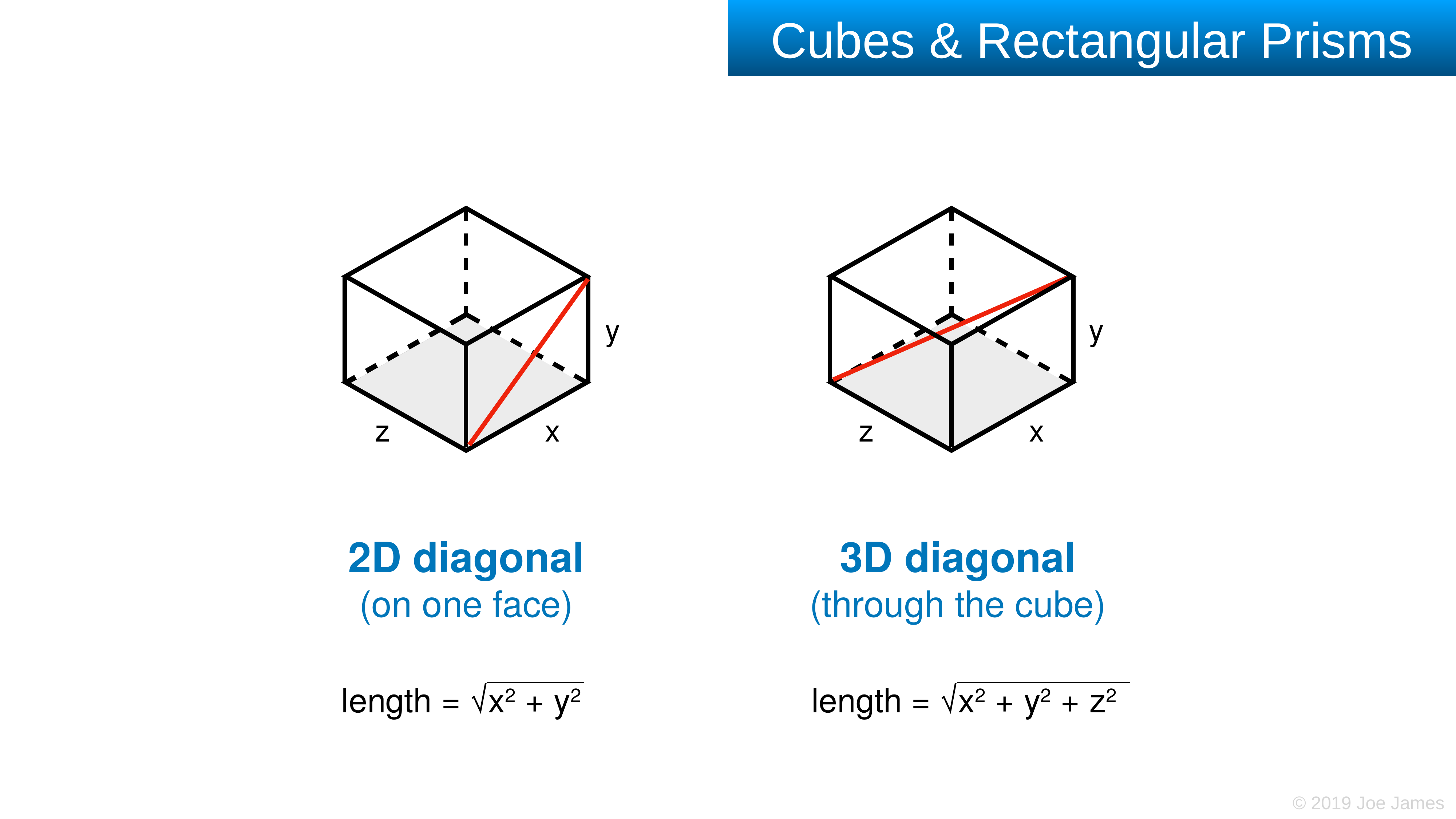

# Cubes & Rectangular Prisms

y

z
x

y

z
x
2D diagonal
(on one face)
3D diagonal
(through the cube)
length = √x2 + y2
length = √x2 + y2 + z2